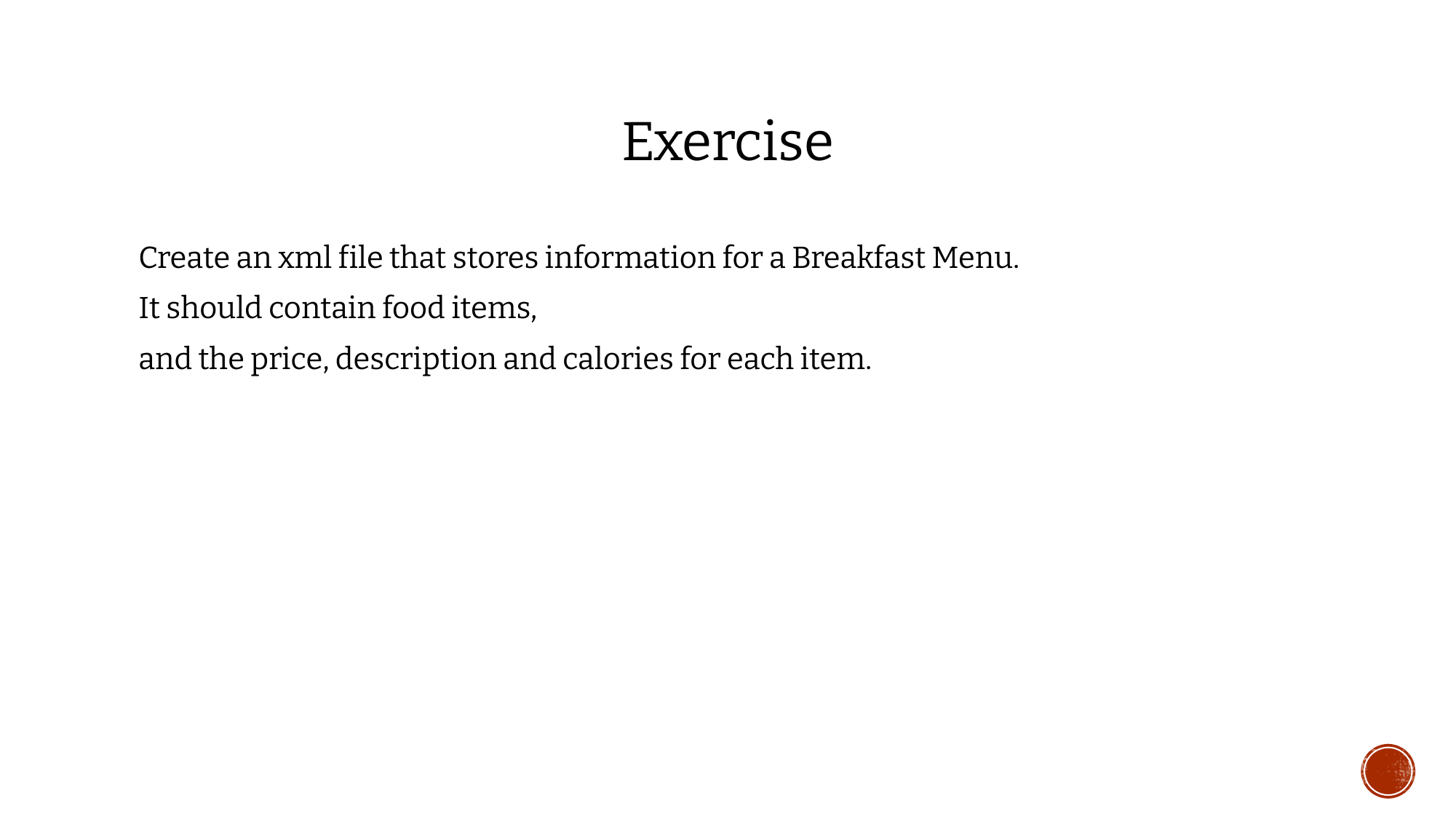

Exercise

Create an xml file that stores information for a Breakfast Menu.
It should contain food items,
and the price, description and calories for each item.